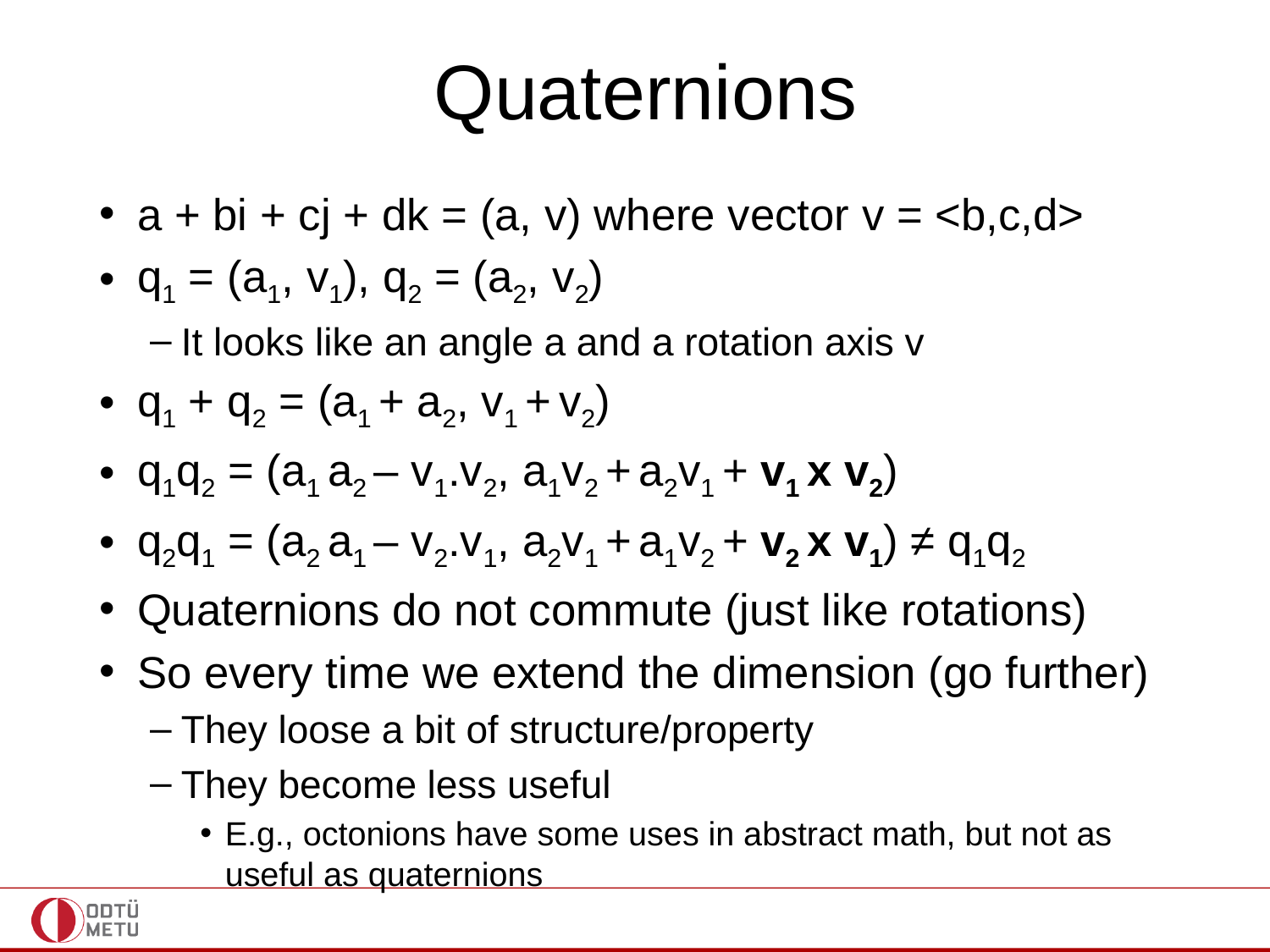

# Quaternions
a + bi + cj + dk = (a, v) where vector v = <b,c,d>
q1 = (a1, v1), q2 = (a2, v2)
It looks like an angle a and a rotation axis v
q1 + q2 = (a1 + a2, v1 + v2)
q1q2 = (a1 a2 – v1.v2, a1v2 + a2v1 + v1 x v2)
q2q1 = (a2 a1 – v2.v1, a2v1 + a1v2 + v2 x v1) ≠ q1q2
Quaternions do not commute (just like rotations)
So every time we extend the dimension (go further)
They loose a bit of structure/property
They become less useful
E.g., octonions have some uses in abstract math, but not as useful as quaternions